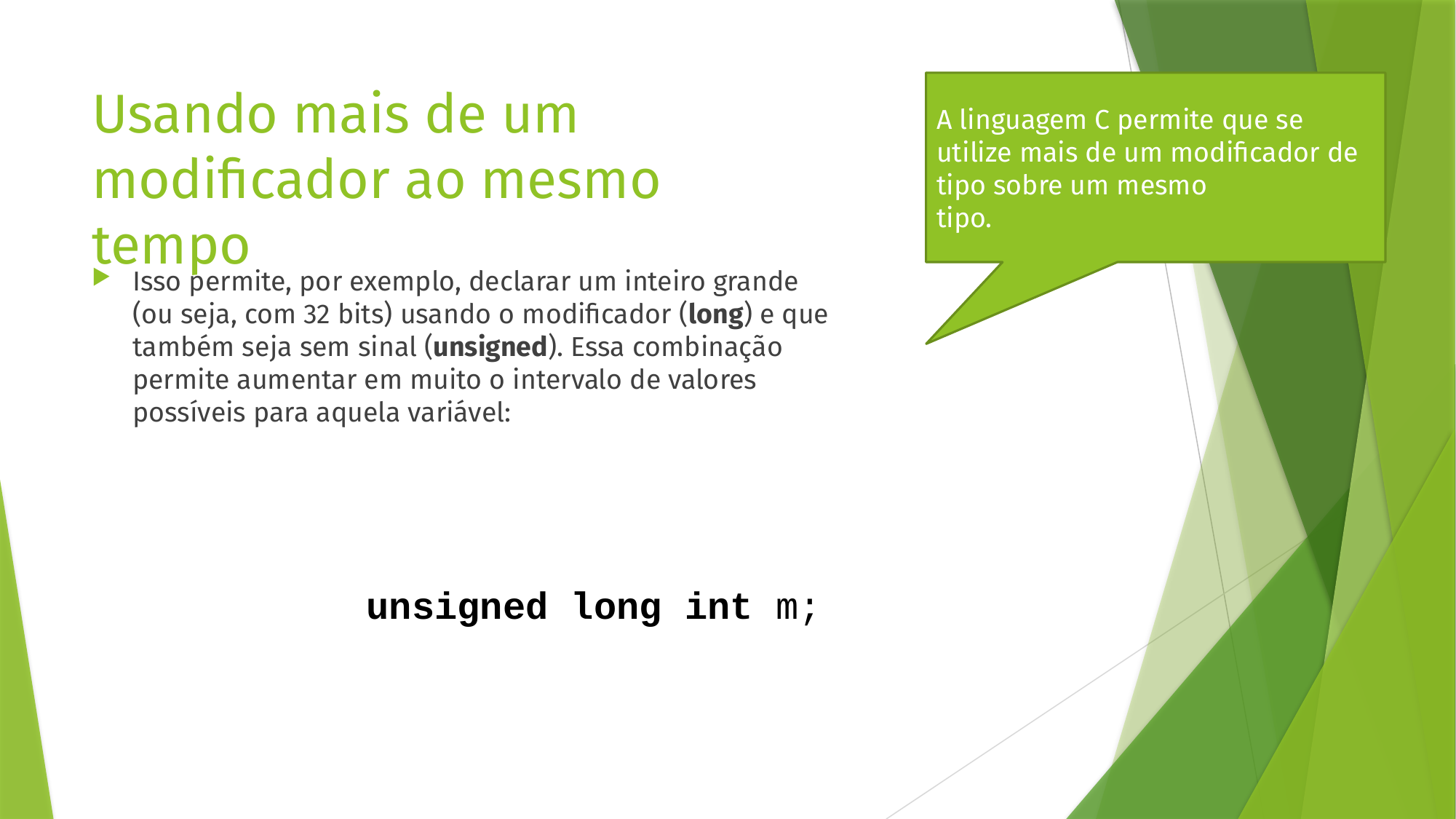

# Usando mais de um modificador ao mesmo tempo
A linguagem C permite que se utilize mais de um modificador de tipo sobre um mesmo
tipo.
Isso permite, por exemplo, declarar um inteiro grande (ou seja, com 32 bits) usando o modificador (long) e que também seja sem sinal (unsigned). Essa combinação permite aumentar em muito o intervalo de valores possíveis para aquela variável:
unsigned long int m;